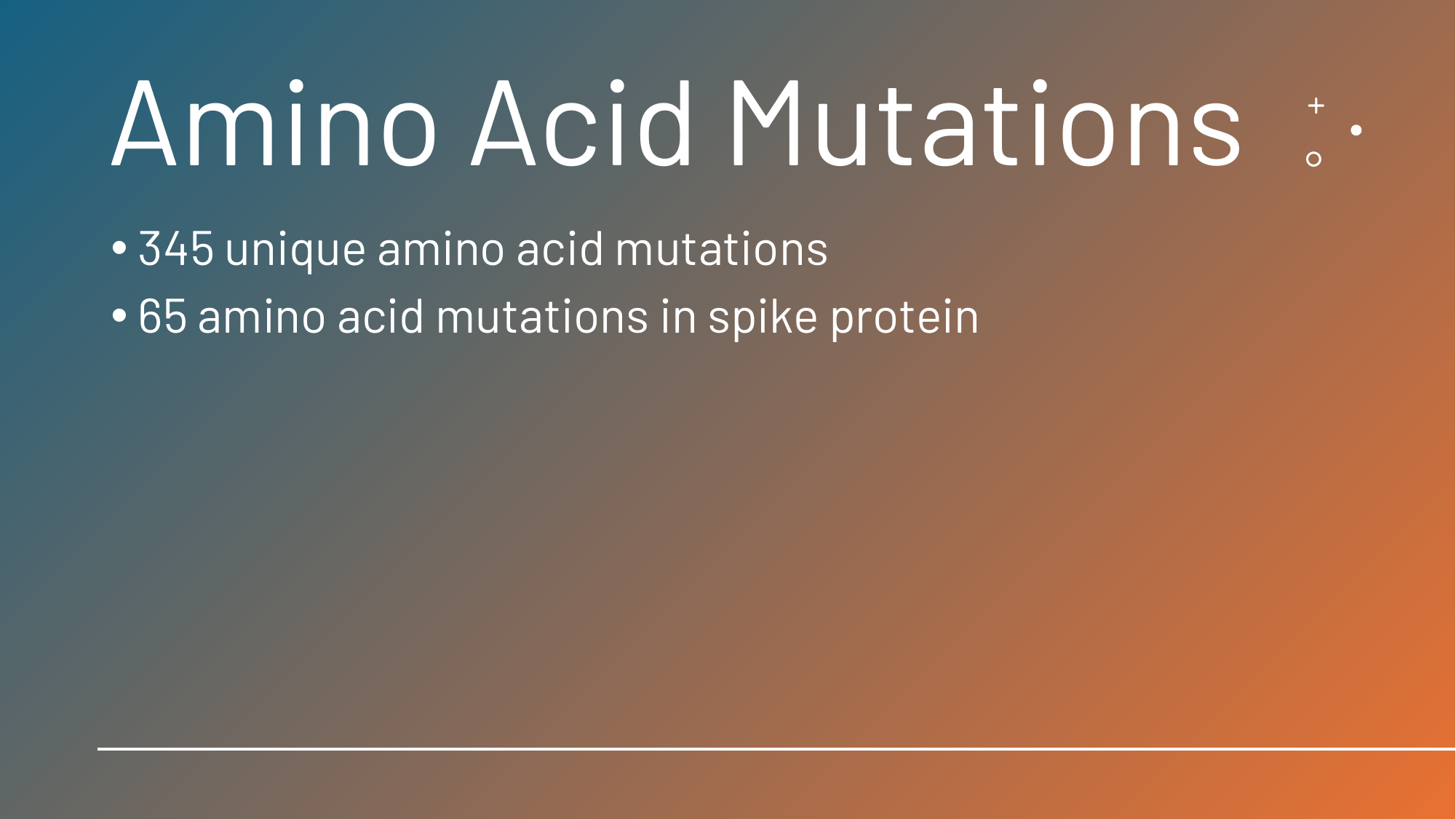

# Amino Acid Mutations

345 unique amino acid mutations
65 amino acid mutations in spike protein